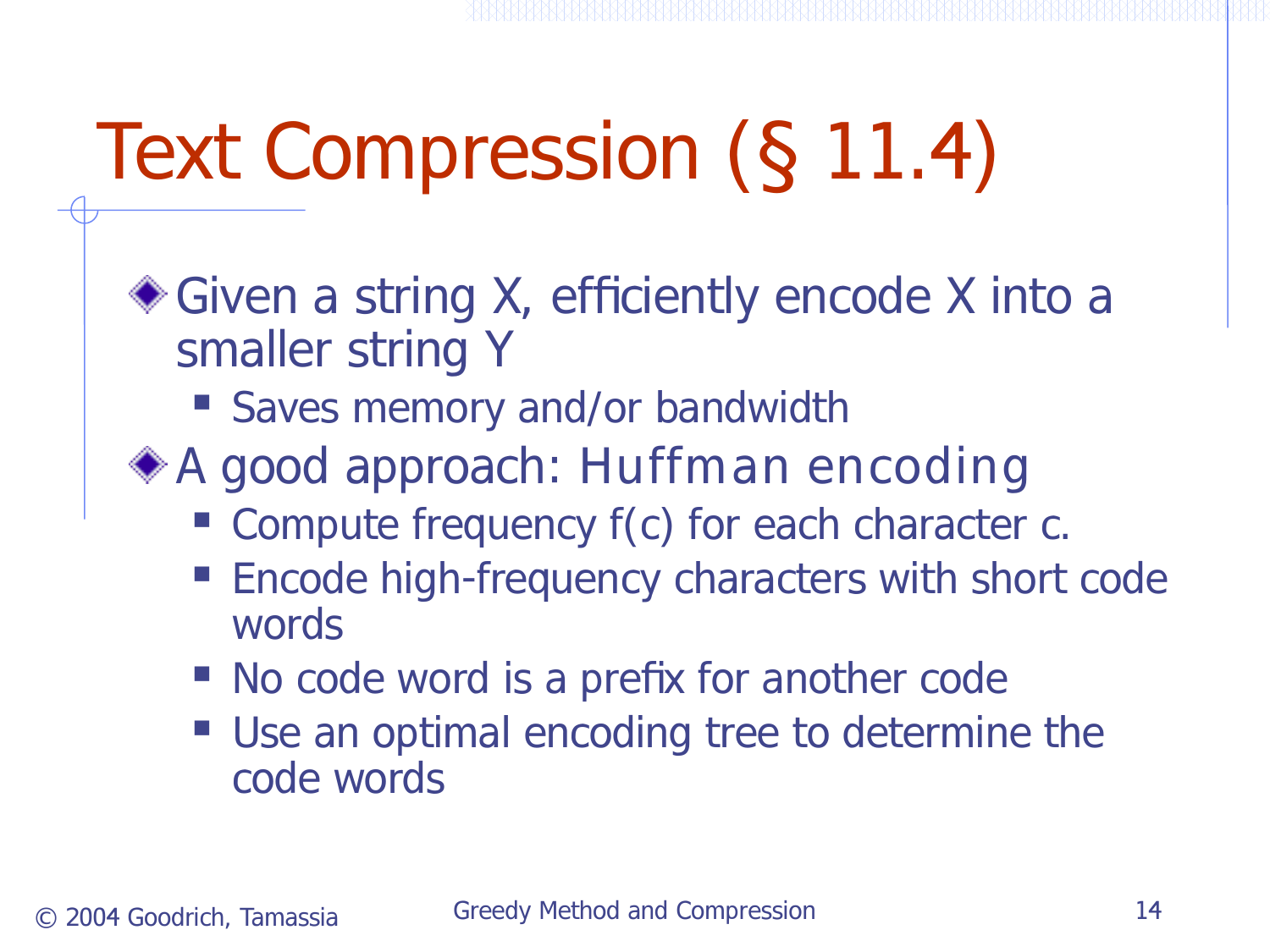

# Text Compression (§ 11.4)
Given a string X, efficiently encode X into a smaller string Y
Saves memory and/or bandwidth
A good approach: Huffman encoding
Compute frequency f(c) for each character c.
Encode high-frequency characters with short code words
No code word is a prefix for another code
Use an optimal encoding tree to determine the code words
Greedy Method and Compression
14